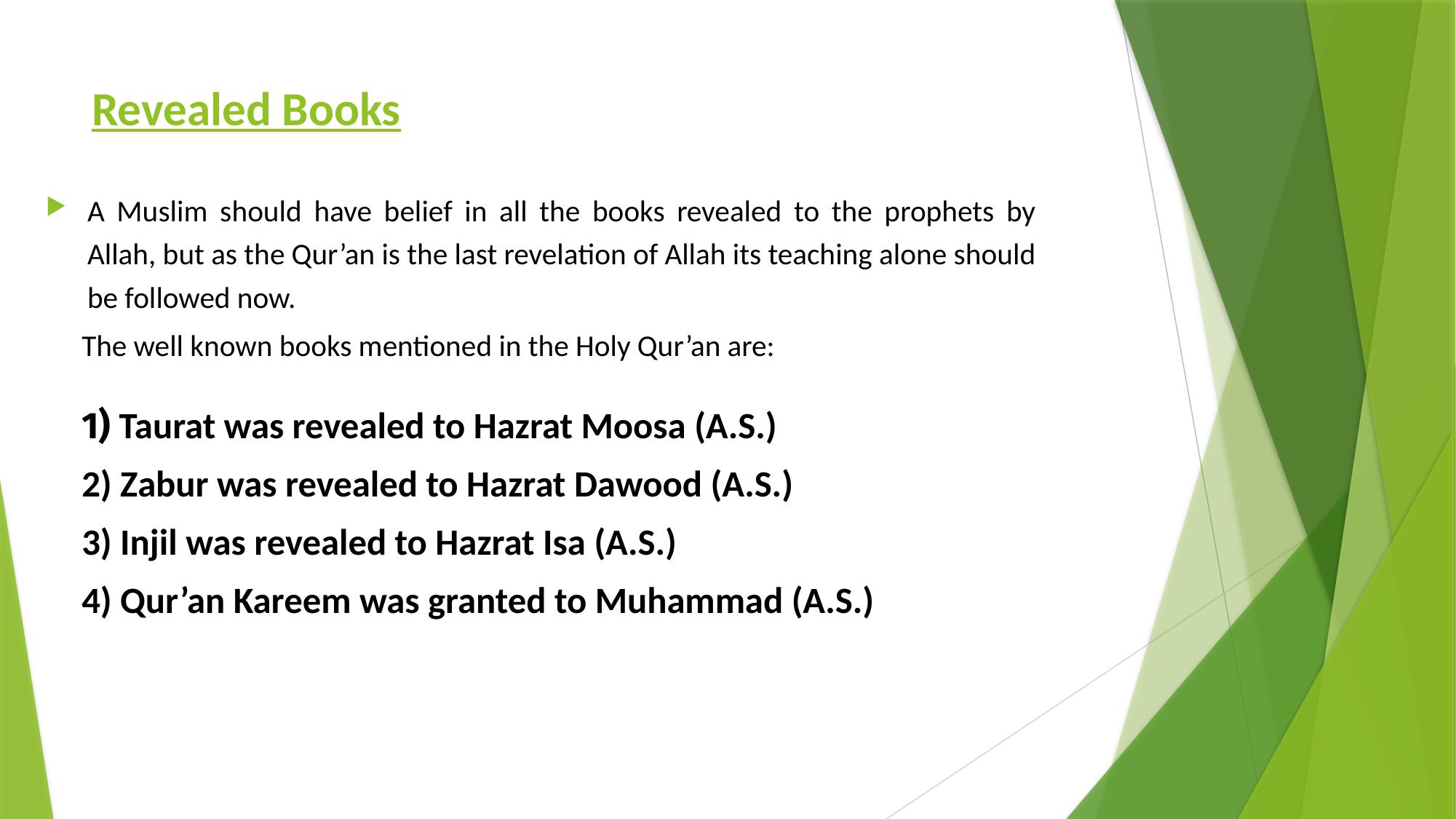

# Revealed Books

A Muslim should have belief in all the books revealed to the prophets by Allah, but as the Qur’an is the last revelation of Allah its teaching alone should be followed now.
	The well known books mentioned in the Holy Qur’an are:

	1) Taurat was revealed to Hazrat Moosa (A.S.)
	2) Zabur was revealed to Hazrat Dawood (A.S.)
	3) Injil was revealed to Hazrat Isa (A.S.)
	4) Qur’an Kareem was granted to Muhammad (A.S.)